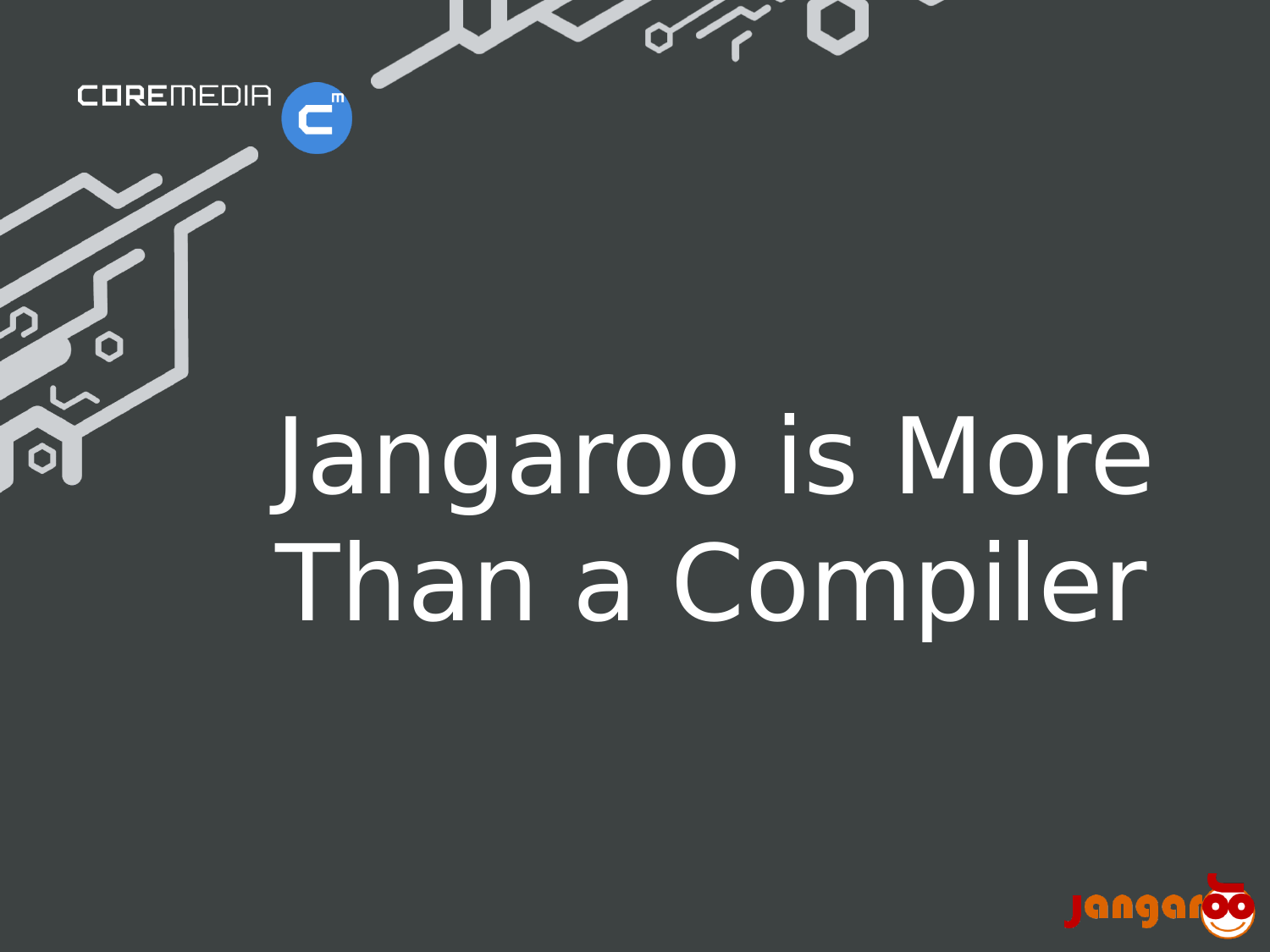

# Jangaroo is More Than a Compiler